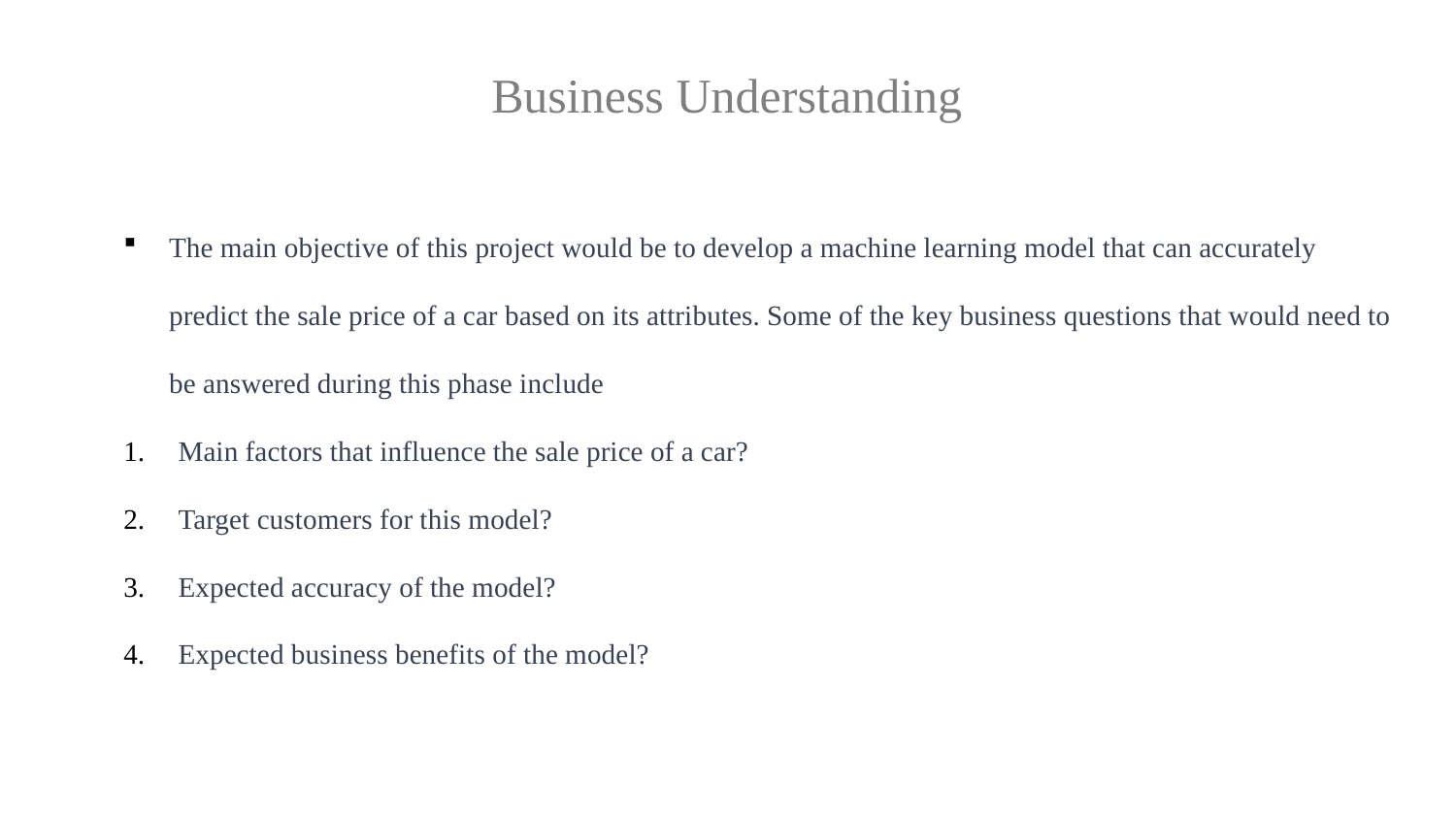

# Business Understanding
The main objective of this project would be to develop a machine learning model that can accurately predict the sale price of a car based on its attributes. Some of the key business questions that would need to be answered during this phase include
Main factors that influence the sale price of a car?
Target customers for this model?
Expected accuracy of the model?
Expected business benefits of the model?